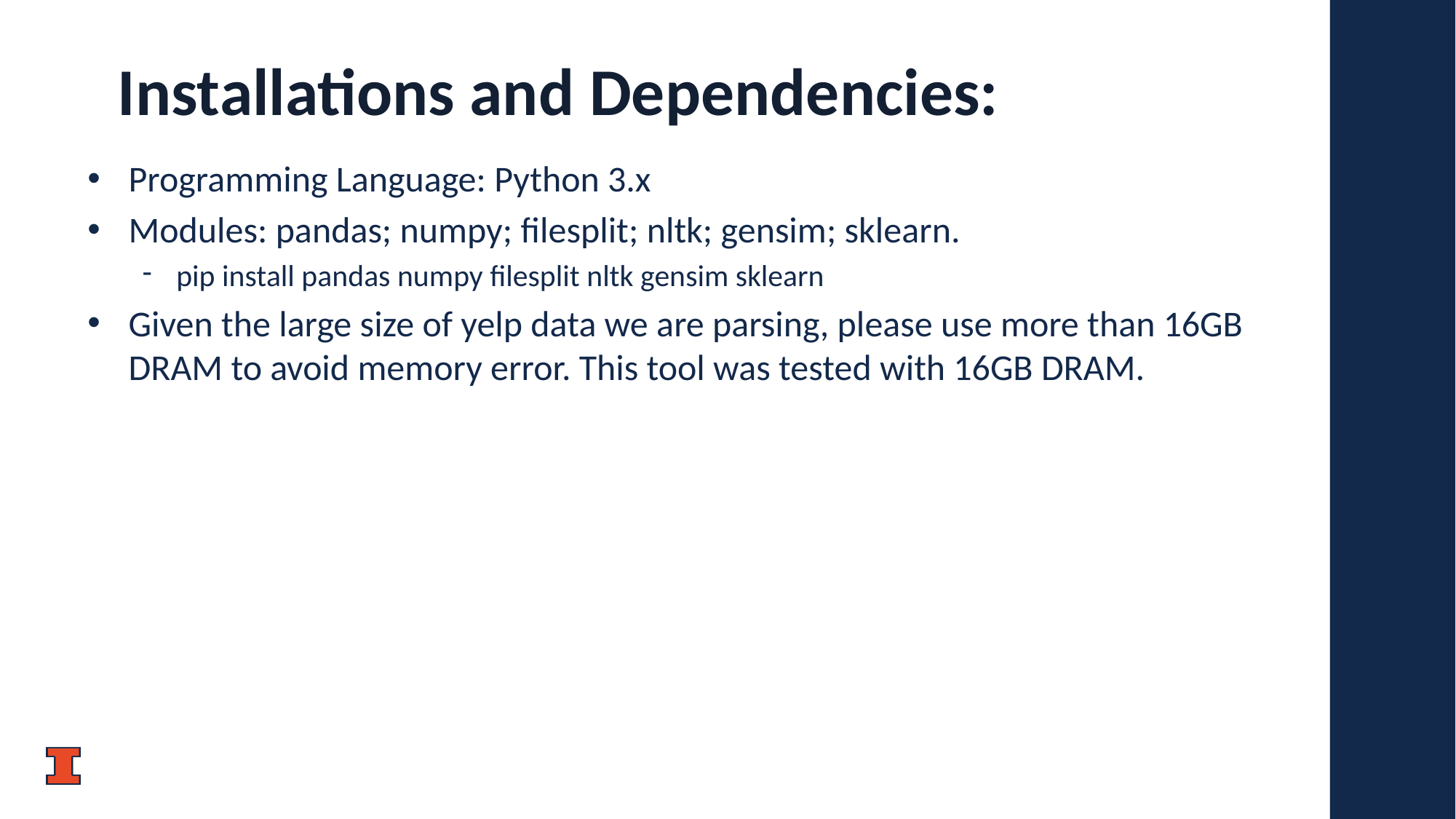

# Installations and Dependencies:
Programming Language: Python 3.x
Modules: pandas; numpy; filesplit; nltk; gensim; sklearn.
pip install pandas numpy filesplit nltk gensim sklearn
Given the large size of yelp data we are parsing, please use more than 16GB DRAM to avoid memory error. This tool was tested with 16GB DRAM.